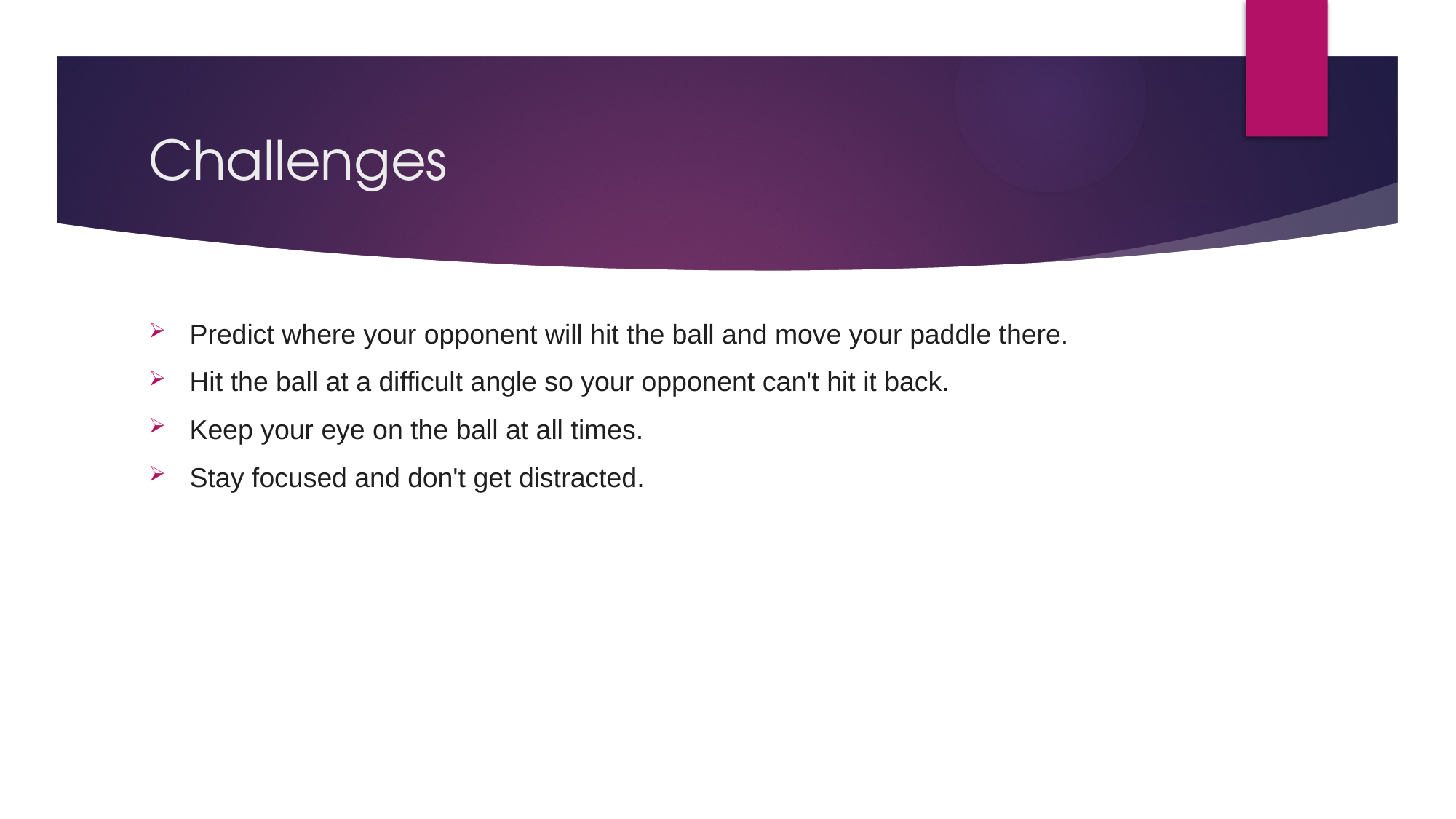

# Challenges
Predict where your opponent will hit the ball and move your paddle there.
Hit the ball at a difficult angle so your opponent can't hit it back.
Keep your eye on the ball at all times.
Stay focused and don't get distracted.